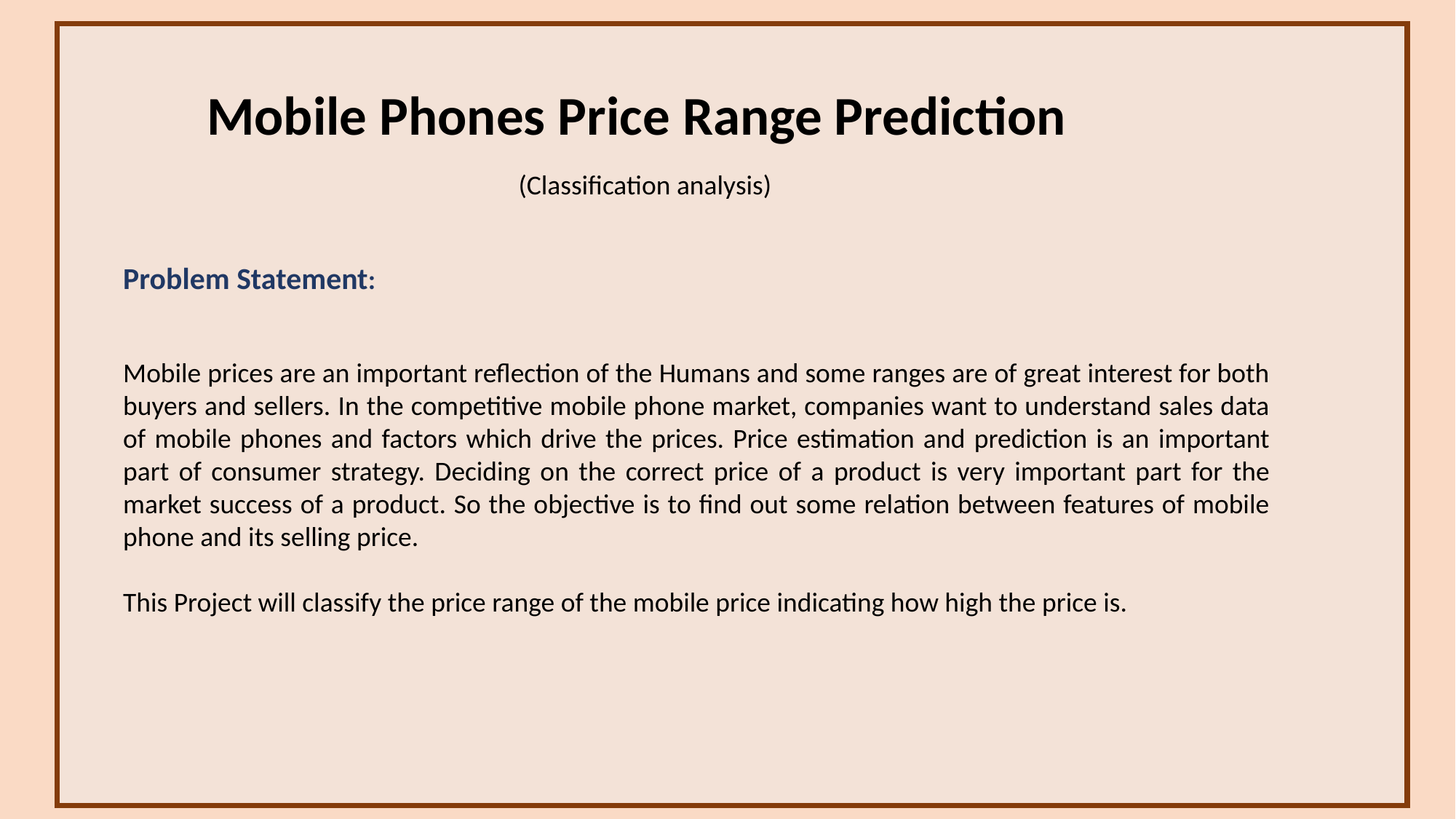

Mobile Phones Price Range Prediction
(Classification analysis)
Problem Statement:
Mobile prices are an important reflection of the Humans and some ranges are of great interest for both buyers and sellers. In the competitive mobile phone market, companies want to understand sales data of mobile phones and factors which drive the prices. Price estimation and prediction is an important part of consumer strategy. Deciding on the correct price of a product is very important part for the market success of a product. So the objective is to find out some relation between features of mobile phone and its selling price.

This Project will classify the price range of the mobile price indicating how high the price is.